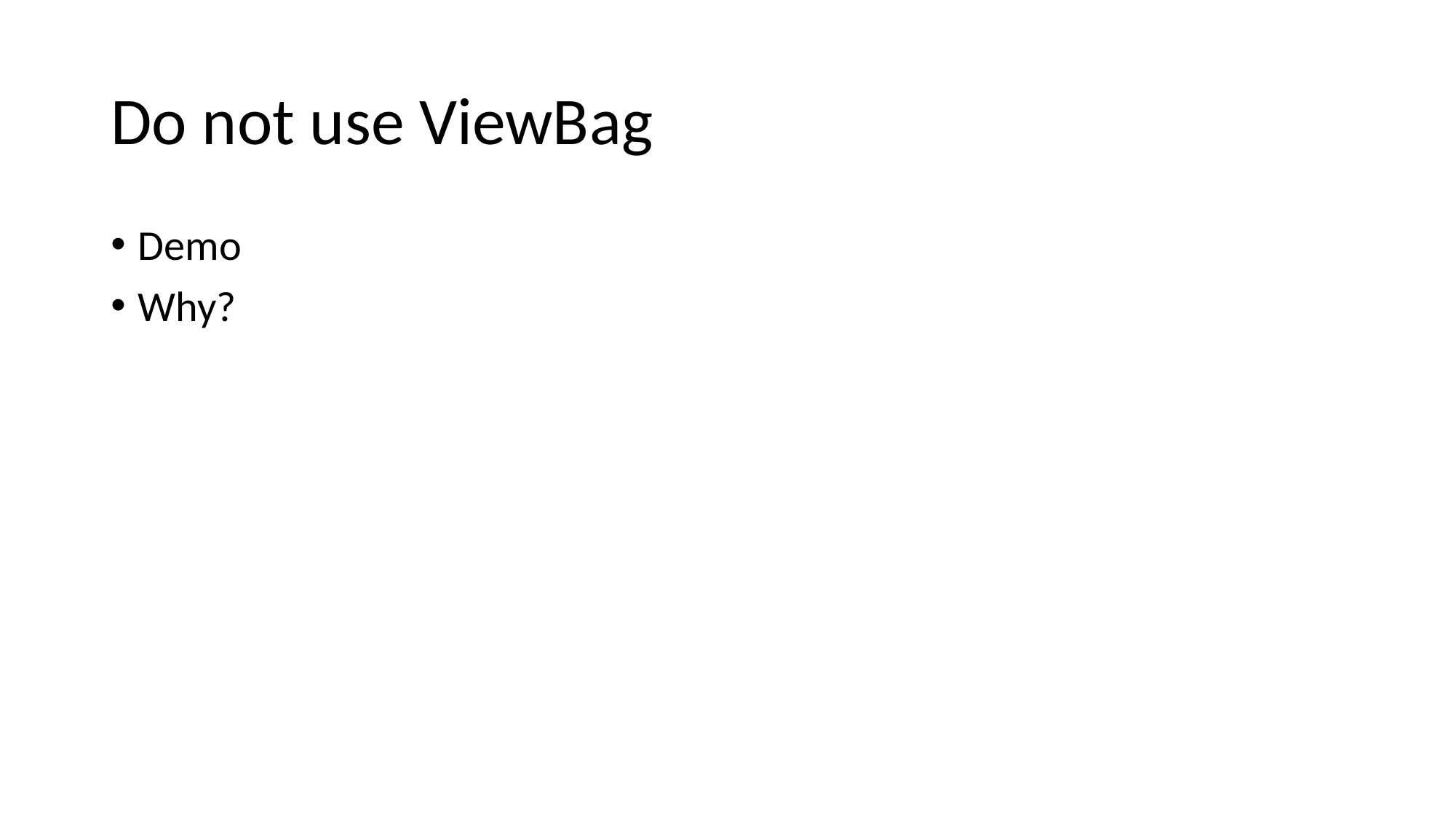

# Do not use ViewBag
Demo
Why?